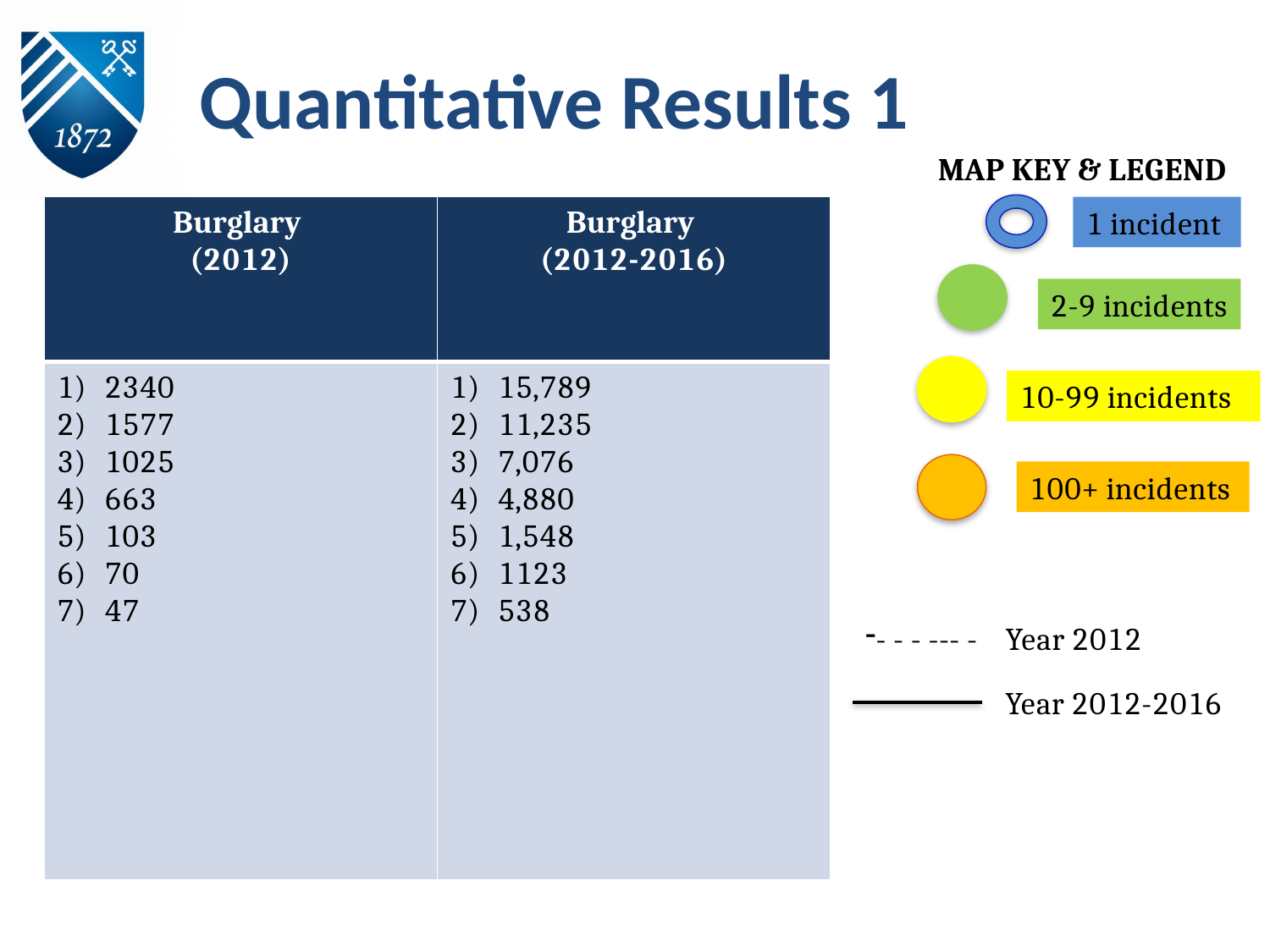

# Quantitative Results 1
MAP KEY & LEGEND

1 incident
| Burglary (2012) | Burglary (2012-2016) |
| --- | --- |
| 2340 1577 1025 663 103 70 47 | 15,789 11,235 7,076 4,880 1,548 1123 538 |

2-9 incidents

10-99 incidents

100+ incidents
- - - --- -    Year 2012
Year 2012-2016